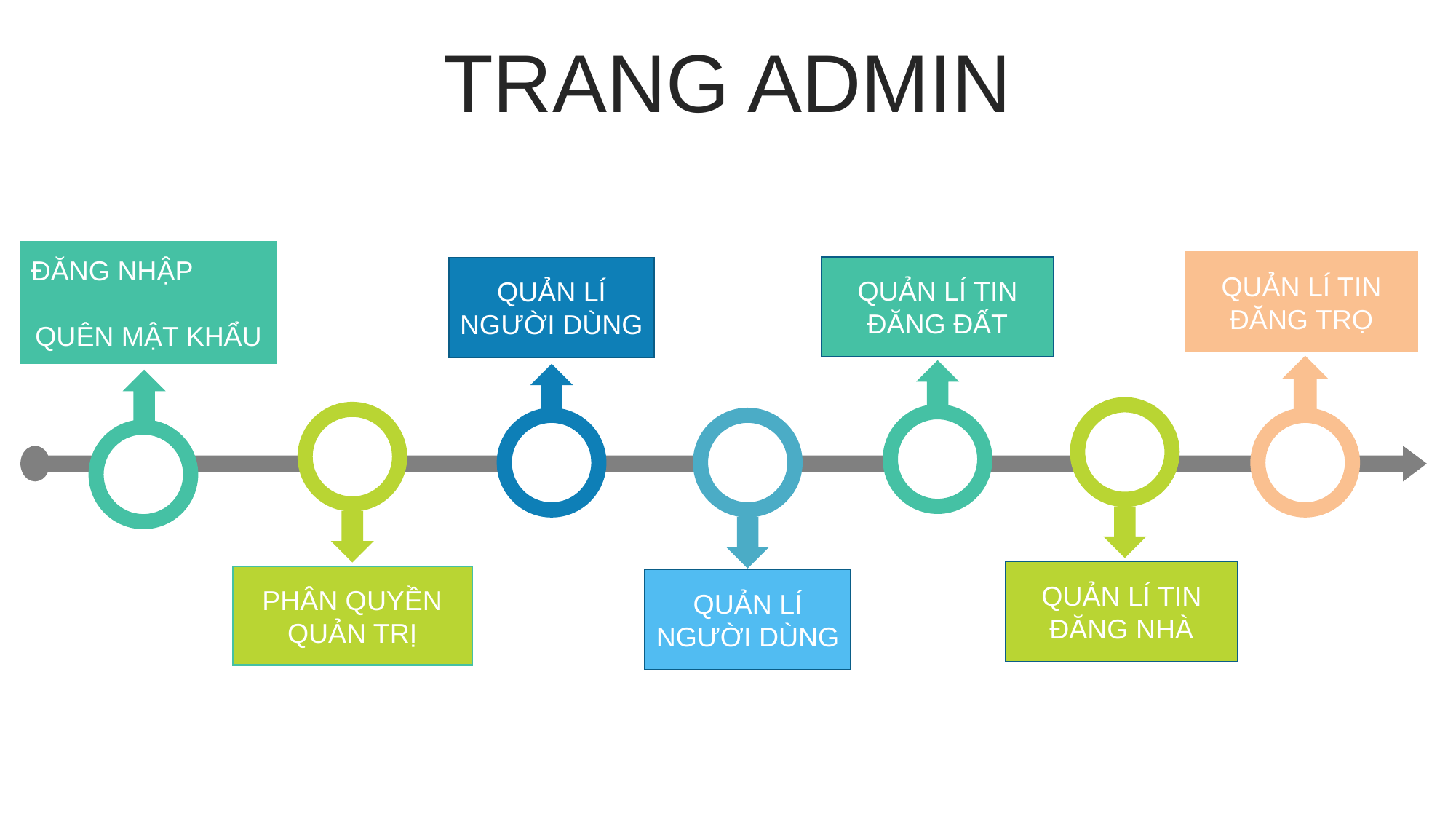

TRANG ADMIN
ĐĂNG NHẬP

QUÊN MẬT KHẨU
QUẢN LÍ TIN ĐĂNG TRỌ
QUẢN LÍ TIN ĐĂNG ĐẤT
QUẢN LÍ NGƯỜI DÙNG

QUẢN LÍ TIN ĐĂNG NHÀ
PHÂN QUYỀN QUẢN TRỊ
QUẢN LÍ NGƯỜI DÙNG